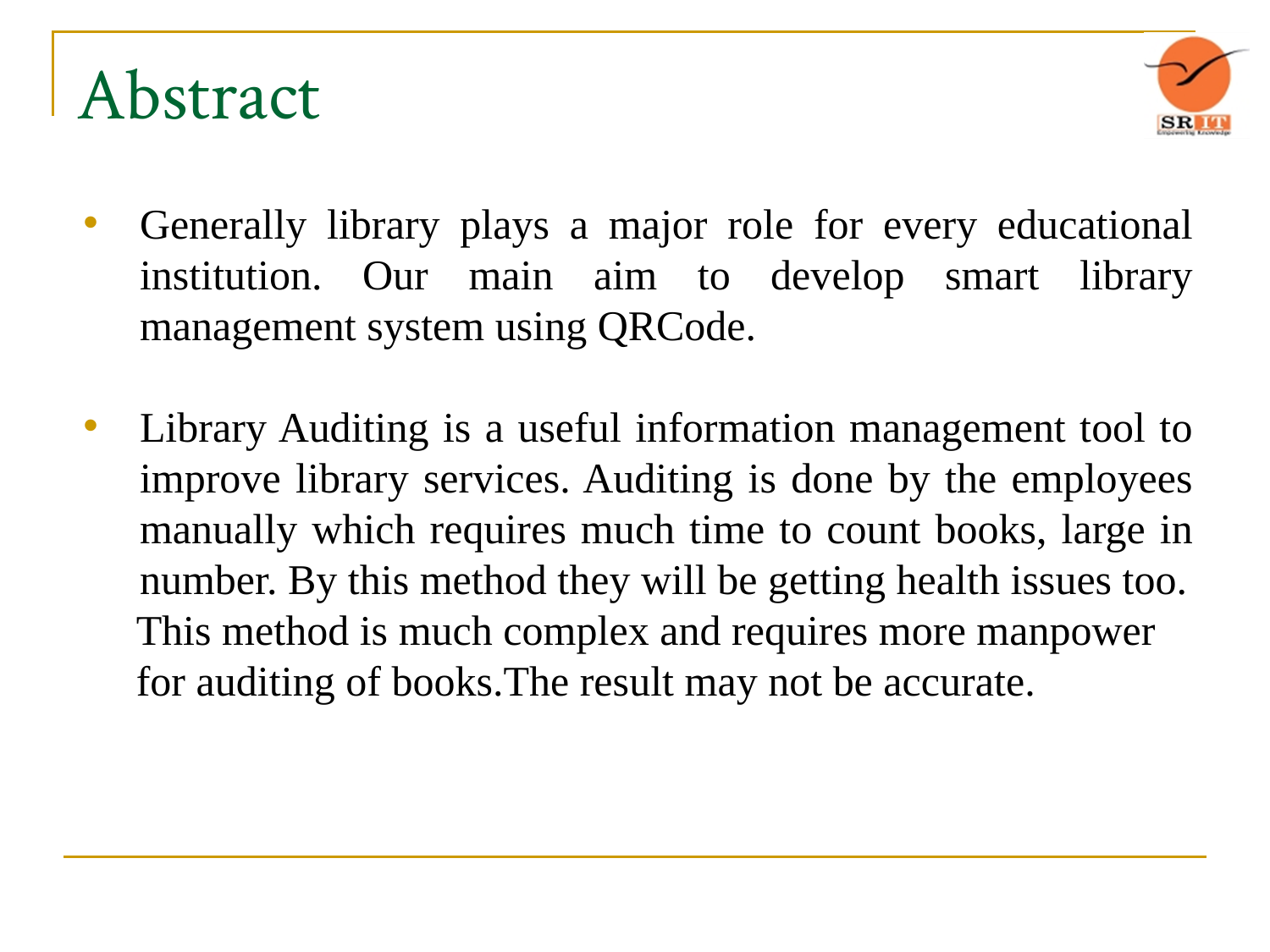

# Abstract
Generally library plays a major role for every educational institution. Our main aim to develop smart library management system using QRCode.

Library Auditing is a useful information management tool to improve library services. Auditing is done by the employees manually which requires much time to count books, large in number. By this method they will be getting health issues too.
     This method is much complex and requires more manpower
     for auditing of books.The result may not be accurate.